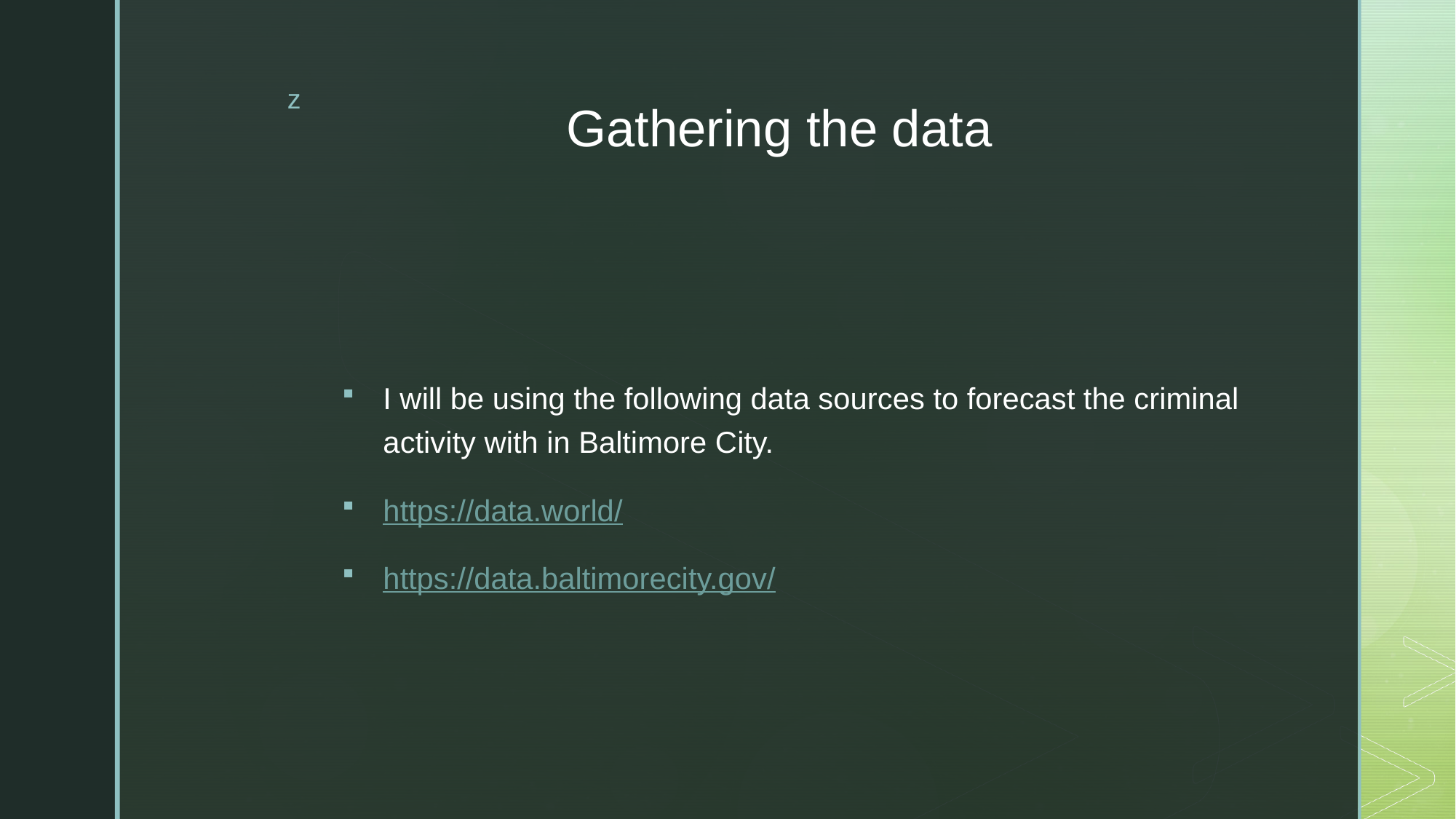

# Gathering the data
I will be using the following data sources to forecast the criminal activity with in Baltimore City.
https://data.world/
https://data.baltimorecity.gov/